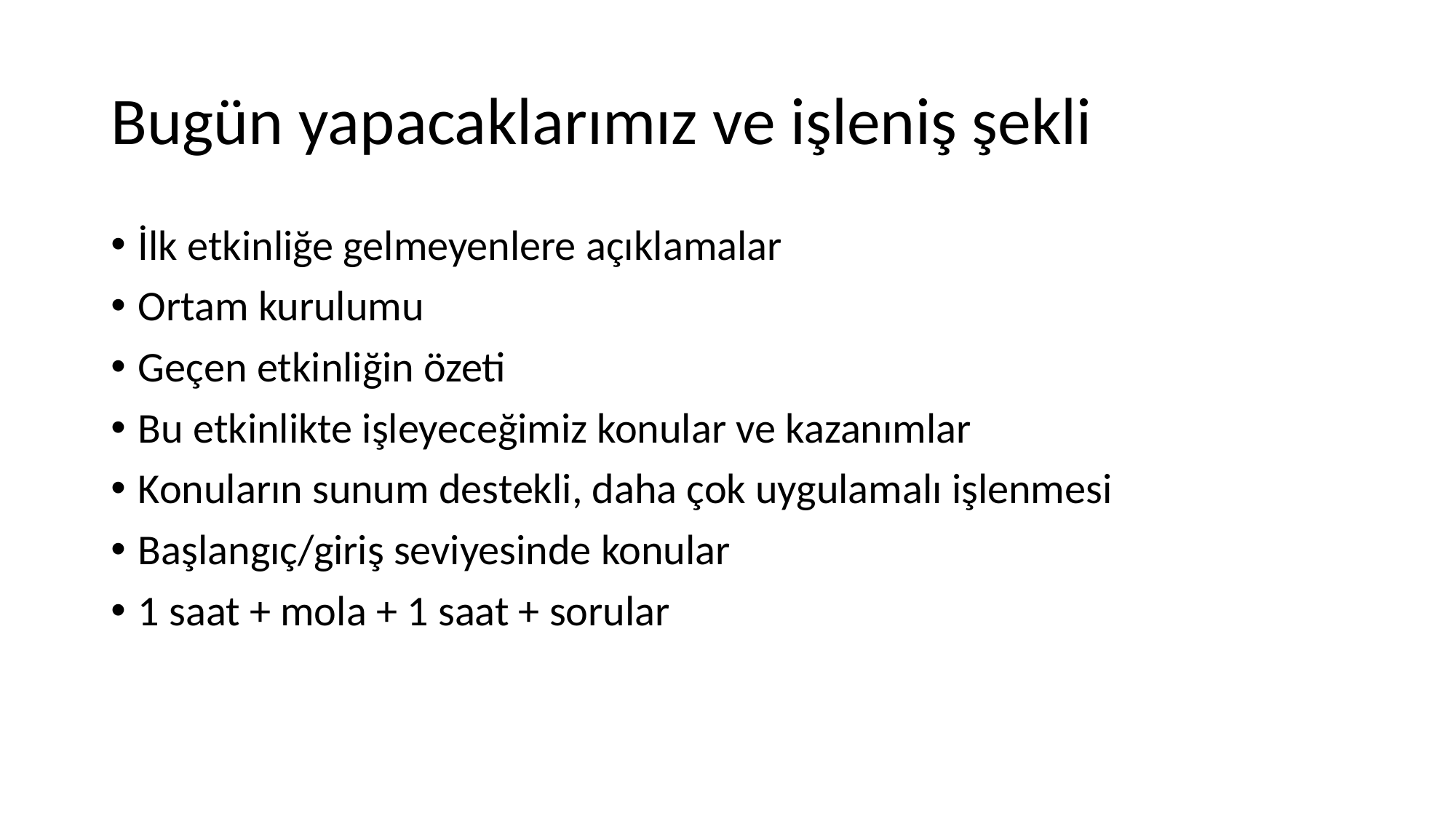

# Bugün yapacaklarımız ve işleniş şekli
İlk etkinliğe gelmeyenlere açıklamalar
Ortam kurulumu
Geçen etkinliğin özeti
Bu etkinlikte işleyeceğimiz konular ve kazanımlar
Konuların sunum destekli, daha çok uygulamalı işlenmesi
Başlangıç/giriş seviyesinde konular
1 saat + mola + 1 saat + sorular